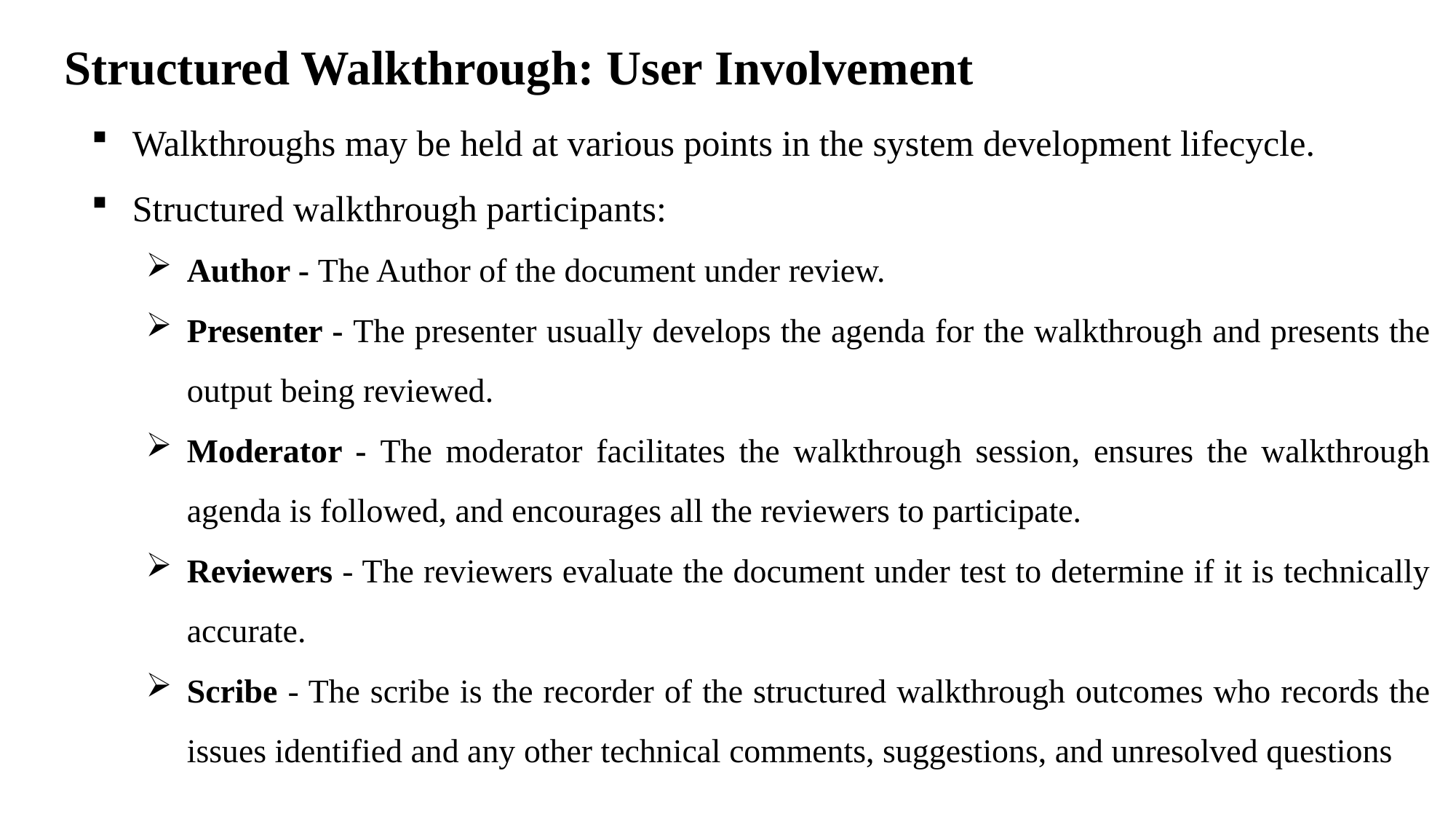

# Structured Walkthrough: User Involvement
Walkthroughs may be held at various points in the system development lifecycle.
Structured walkthrough participants:
Author - The Author of the document under review.
Presenter - The presenter usually develops the agenda for the walkthrough and presents the output being reviewed.
Moderator - The moderator facilitates the walkthrough session, ensures the walkthrough agenda is followed, and encourages all the reviewers to participate.
Reviewers - The reviewers evaluate the document under test to determine if it is technically accurate.
Scribe - The scribe is the recorder of the structured walkthrough outcomes who records the issues identified and any other technical comments, suggestions, and unresolved questions
43